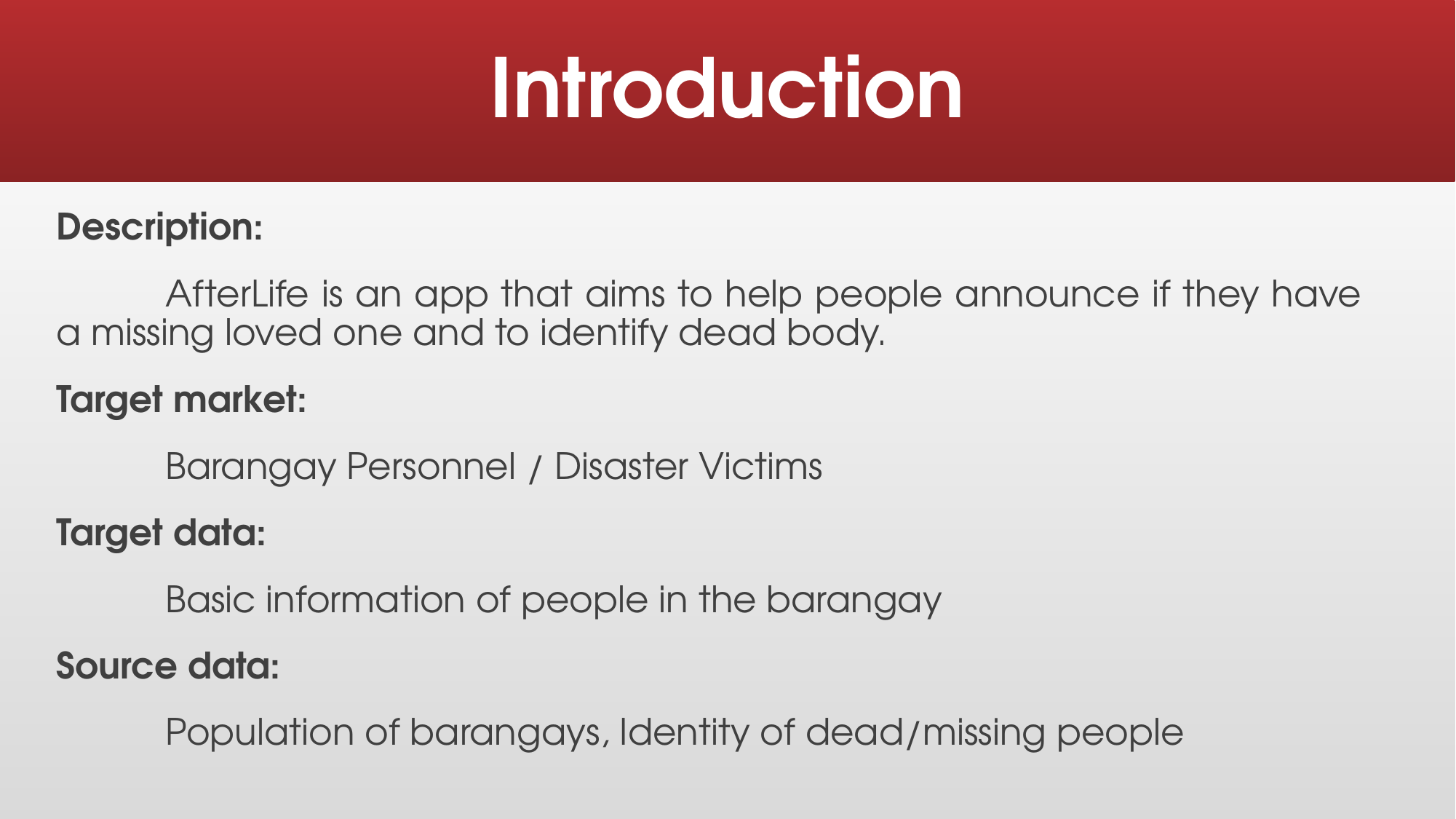

# Introduction
Description:
	AfterLife is an app that aims to help people announce if they have a missing loved one and to identify dead body.
Target market:
	Barangay Personnel / Disaster Victims
Target data:
	Basic information of people in the barangay
Source data:
	Population of barangays, Identity of dead/missing people